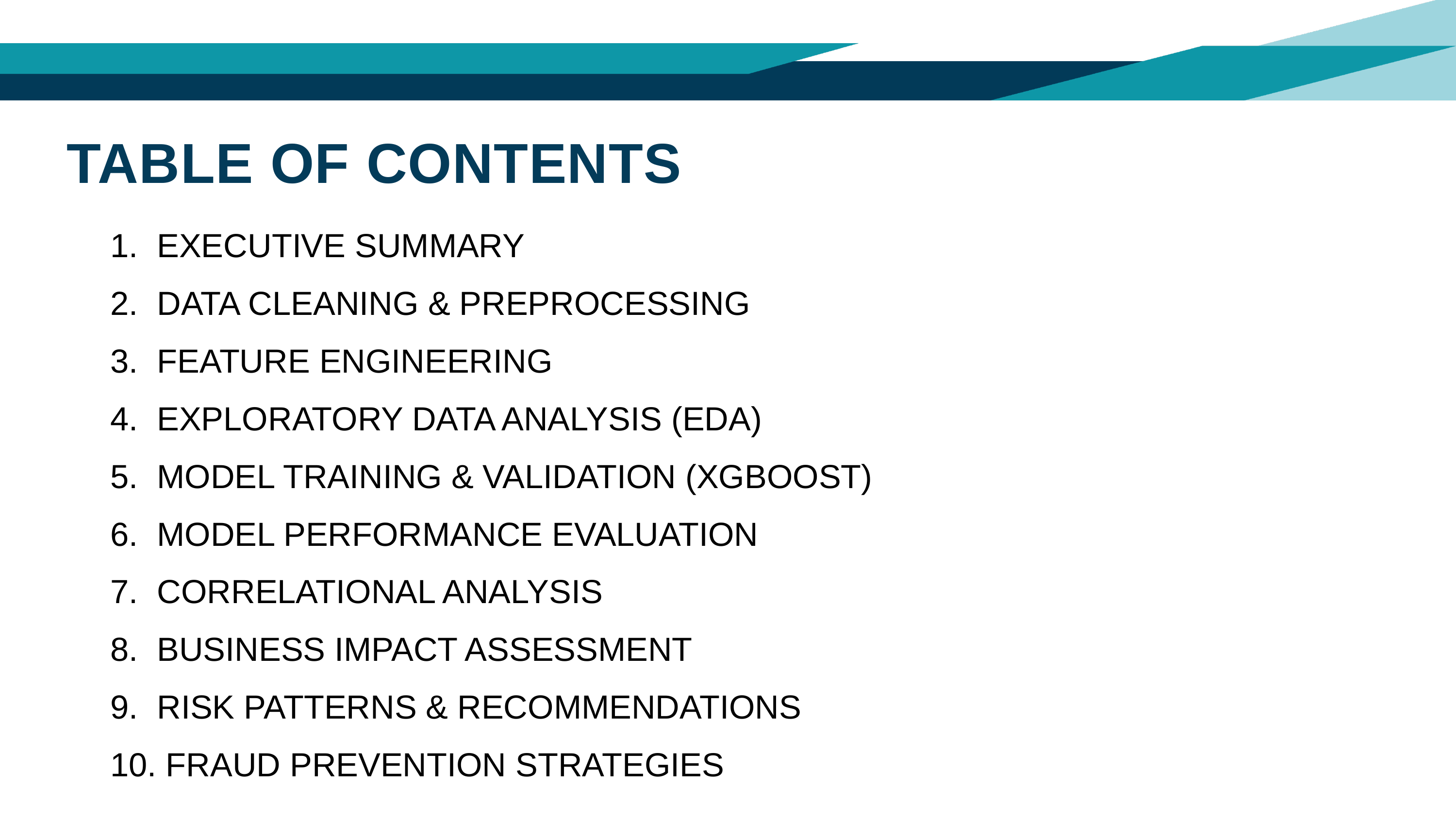

TABLE OF CONTENTS
  EXECUTIVE SUMMARY
  DATA CLEANING & PREPROCESSING
  FEATURE ENGINEERING
  EXPLORATORY DATA ANALYSIS (EDA)
  MODEL TRAINING & VALIDATION (XGBOOST)
  MODEL PERFORMANCE EVALUATION
  CORRELATIONAL ANALYSIS
  BUSINESS IMPACT ASSESSMENT
  RISK PATTERNS & RECOMMENDATIONS
 FRAUD PREVENTION STRATEGIES